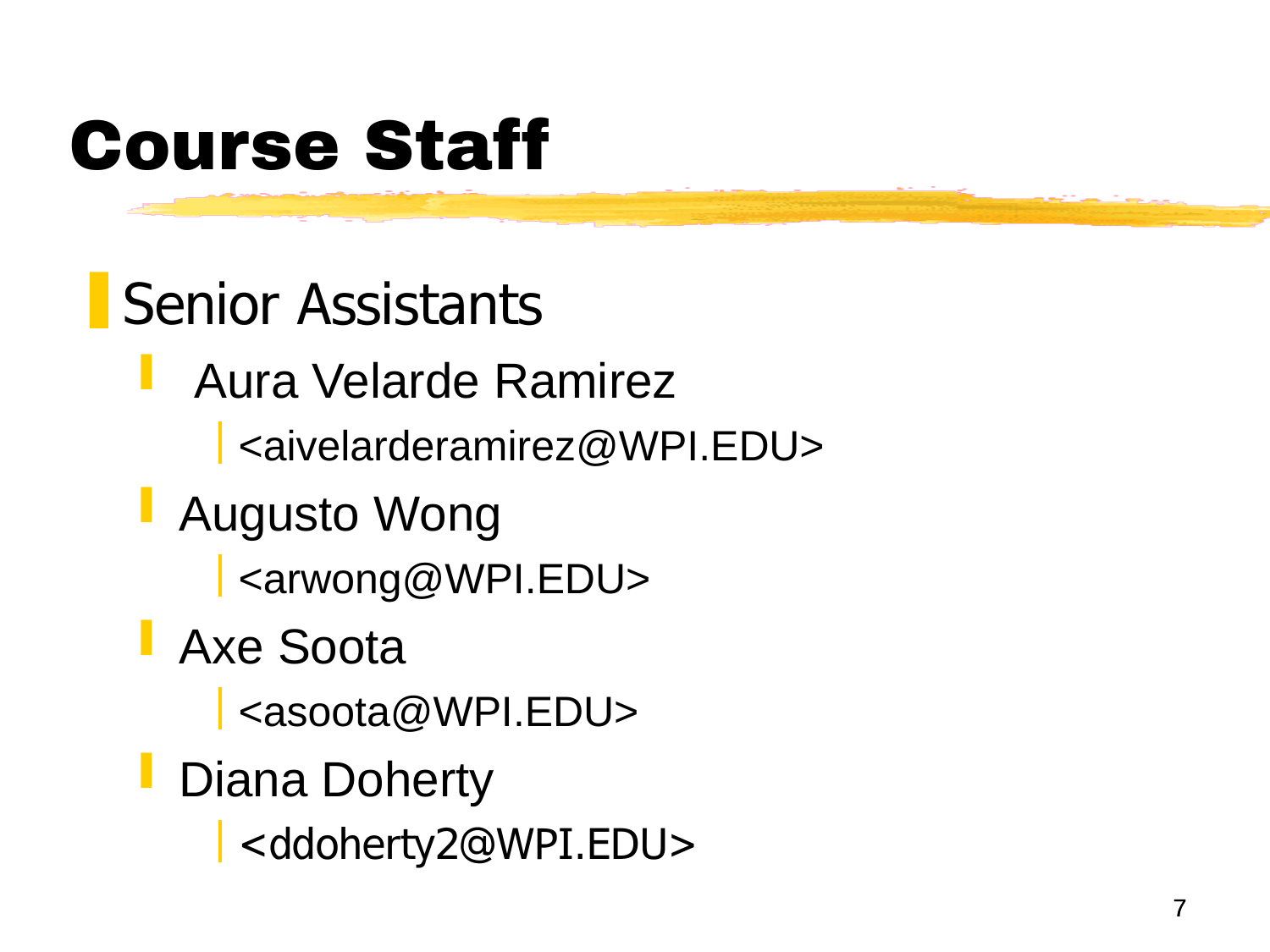

# Course Staff

Senior Assistants
 Aura Velarde Ramirez
<aivelarderamirez@WPI.EDU>
Augusto Wong
<arwong@WPI.EDU>
Axe Soota
<asoota@WPI.EDU>
Diana Doherty
<ddoherty2@WPI.EDU>

7
7